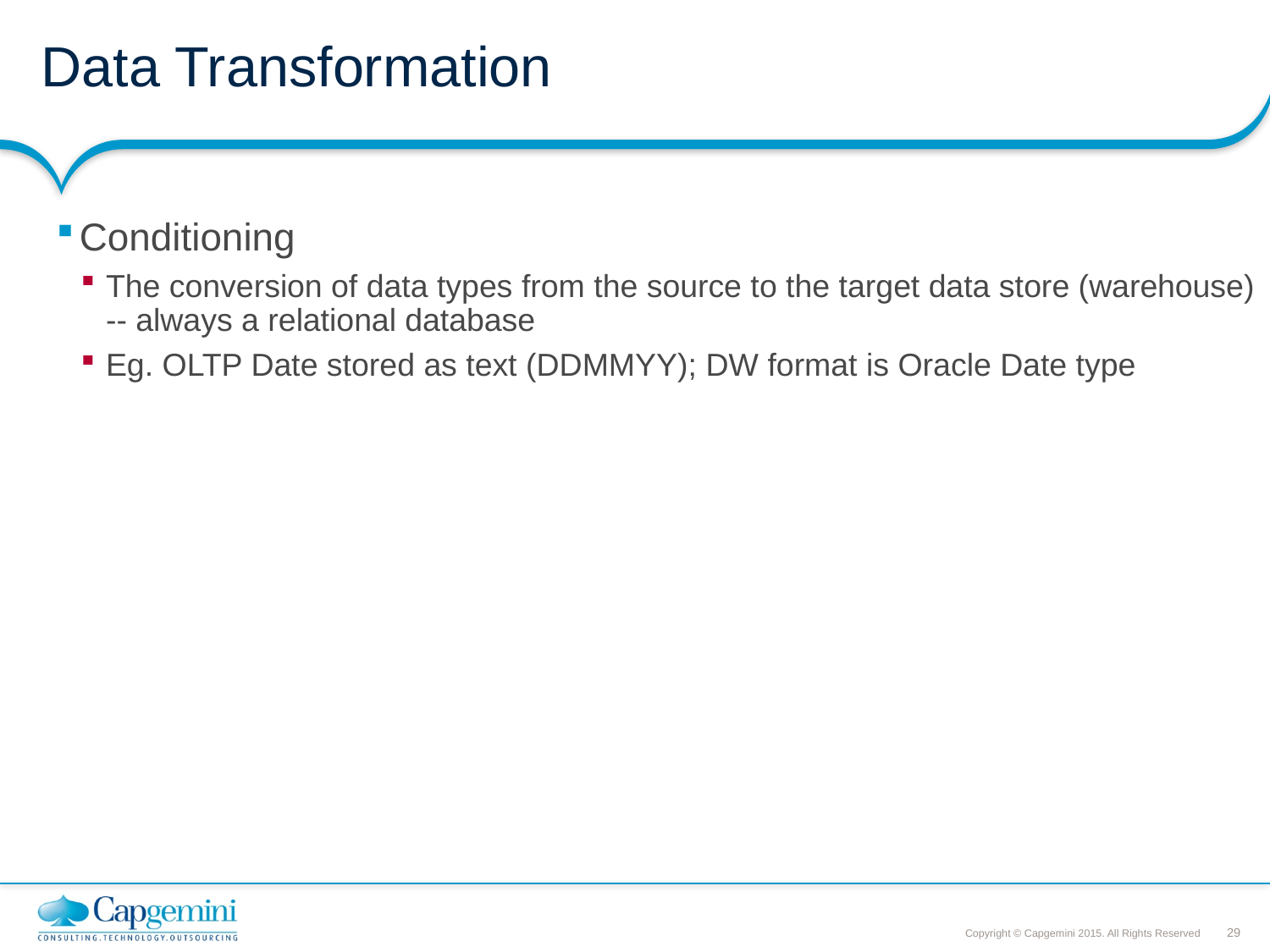

# Data Transformation

Conditioning
The conversion of data types from the source to the target data store (warehouse) -- always a relational database
Eg. OLTP Date stored as text (DDMMYY); DW format is Oracle Date type